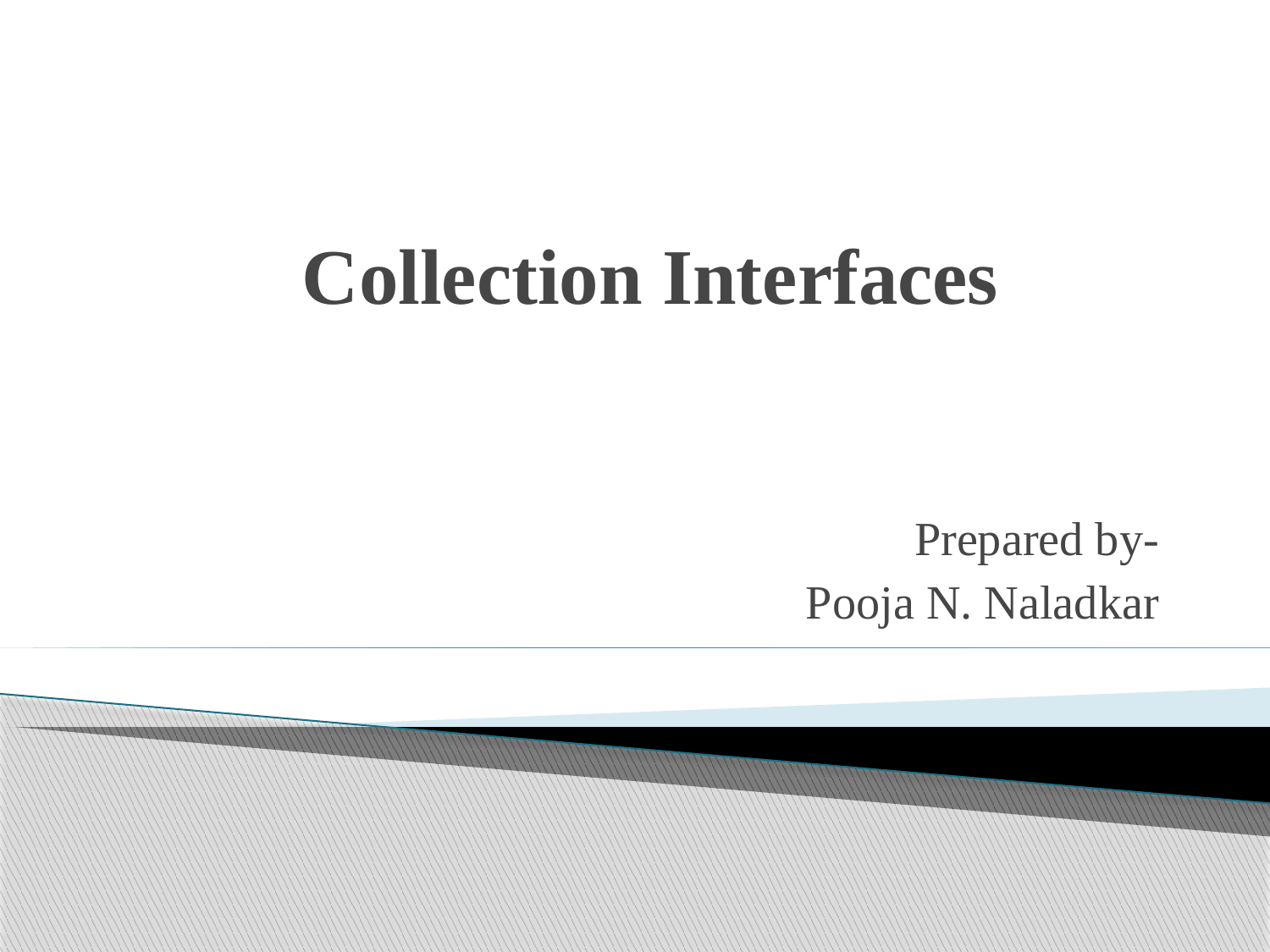

# Collection Interfaces
Prepared by-
			Pooja N. Naladkar